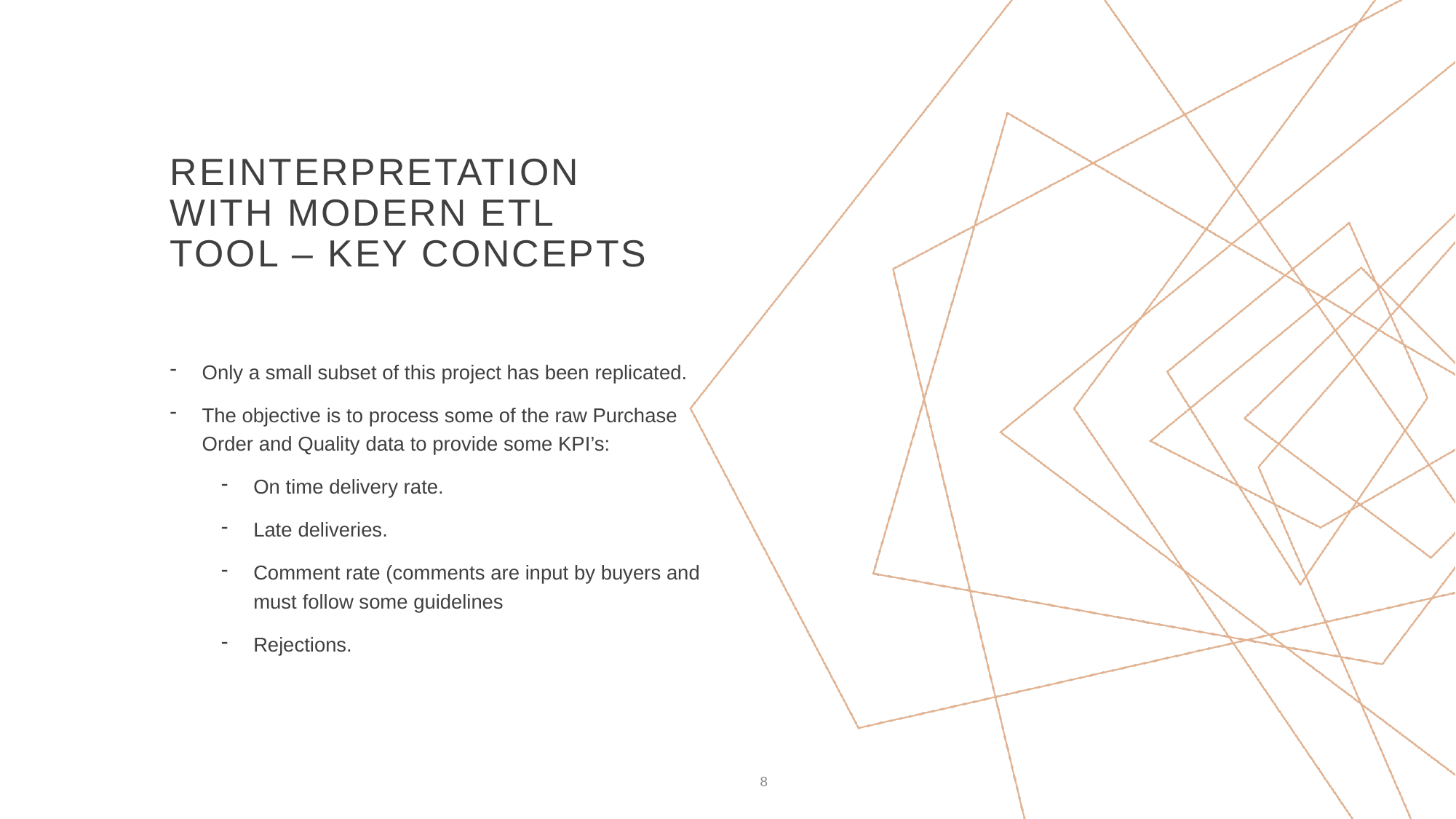

# Reinterpretation with modern ETL TOOL – Key concepts
Only a small subset of this project has been replicated.
The objective is to process some of the raw Purchase Order and Quality data to provide some KPI’s:
On time delivery rate.
Late deliveries.
Comment rate (comments are input by buyers and must follow some guidelines
Rejections.
8